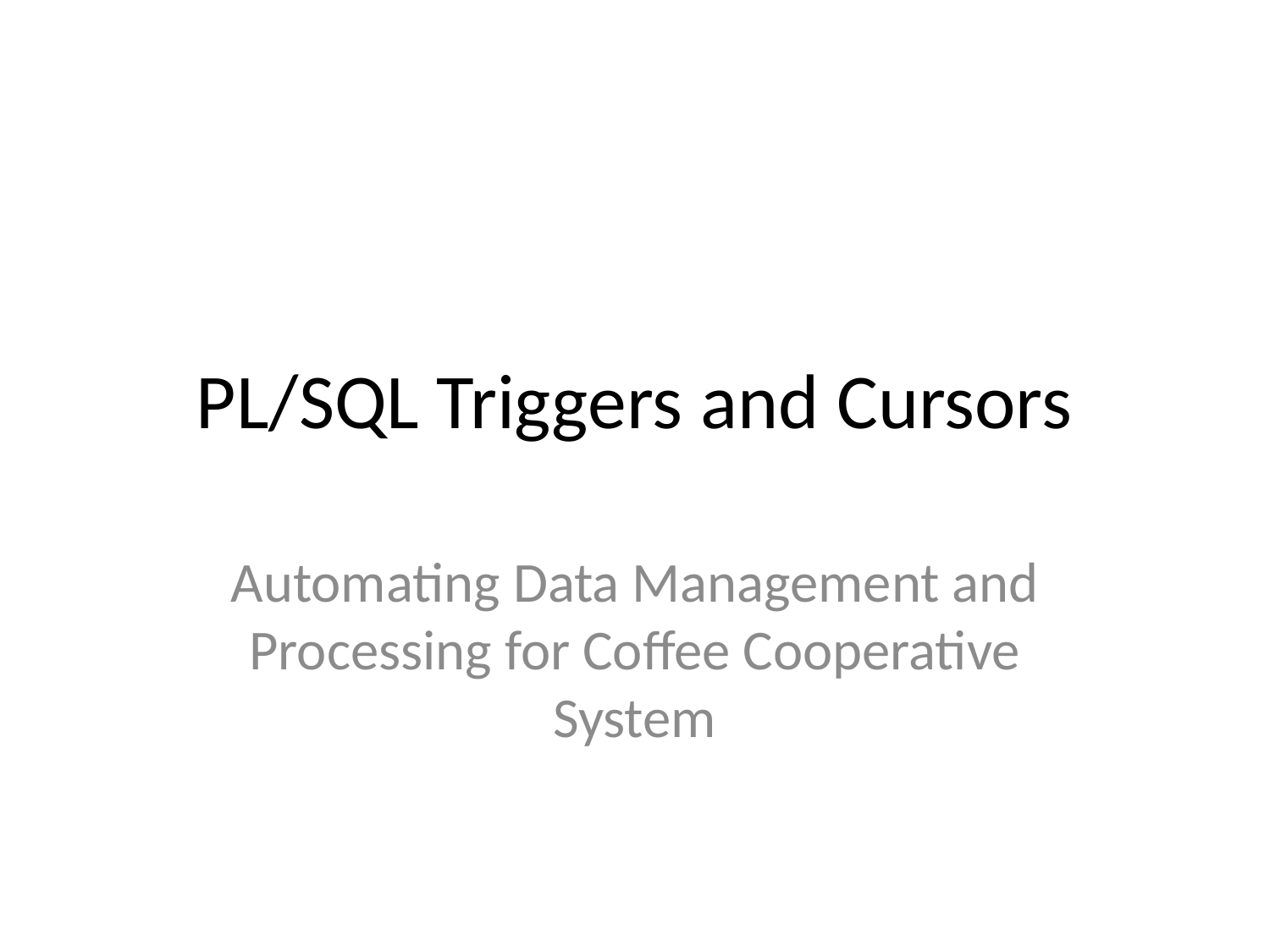

# PL/SQL Triggers and Cursors
Automating Data Management and Processing for Coffee Cooperative System